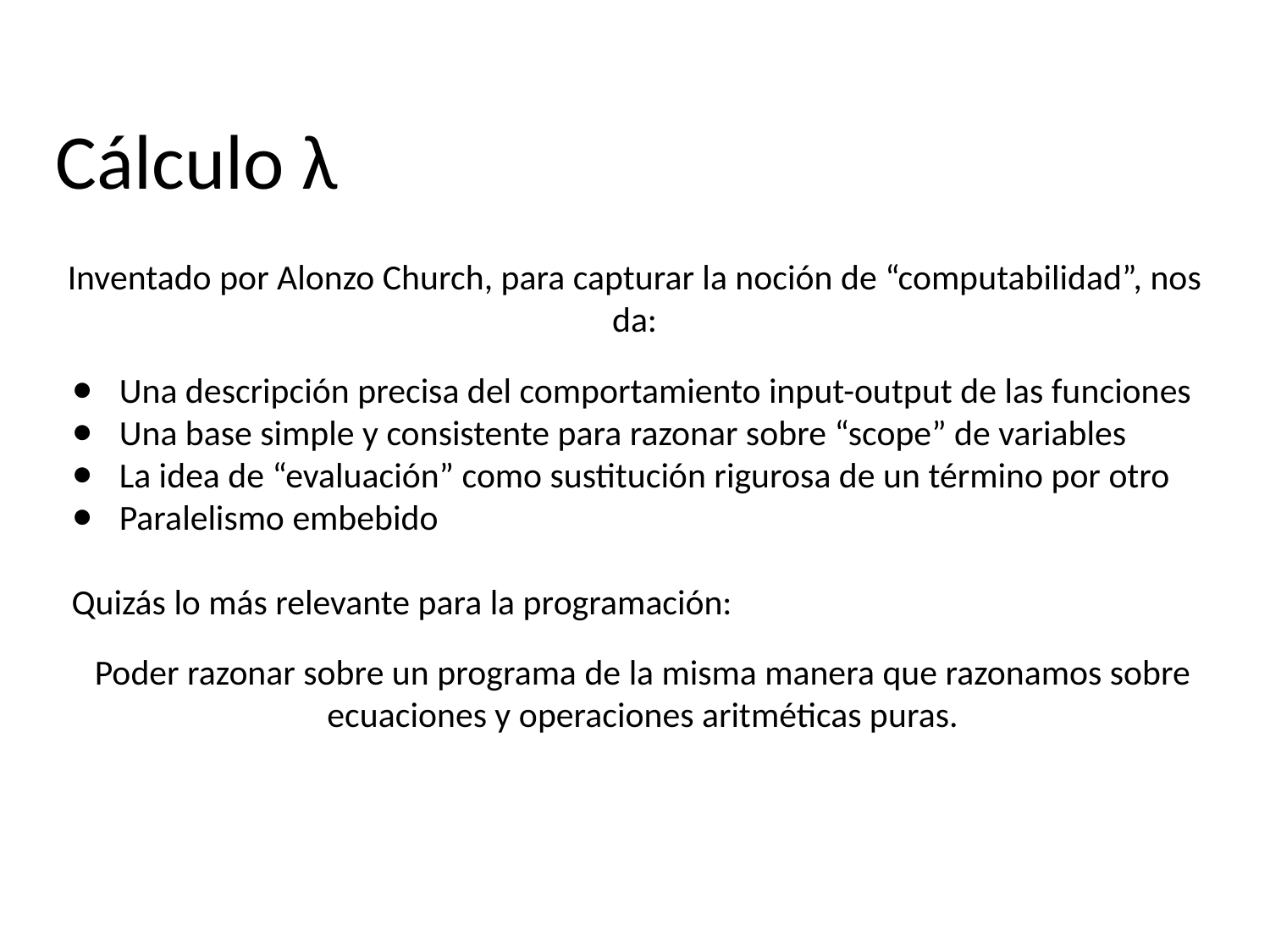

Cálculo λ
Inventado por Alonzo Church, para capturar la noción de “computabilidad”, nos da:
Una descripción precisa del comportamiento input-output de las funciones
Una base simple y consistente para razonar sobre “scope” de variables
La idea de “evaluación” como sustitución rigurosa de un término por otro
Paralelismo embebido

Quizás lo más relevante para la programación:
Poder razonar sobre un programa de la misma manera que razonamos sobre ecuaciones y operaciones aritméticas puras.